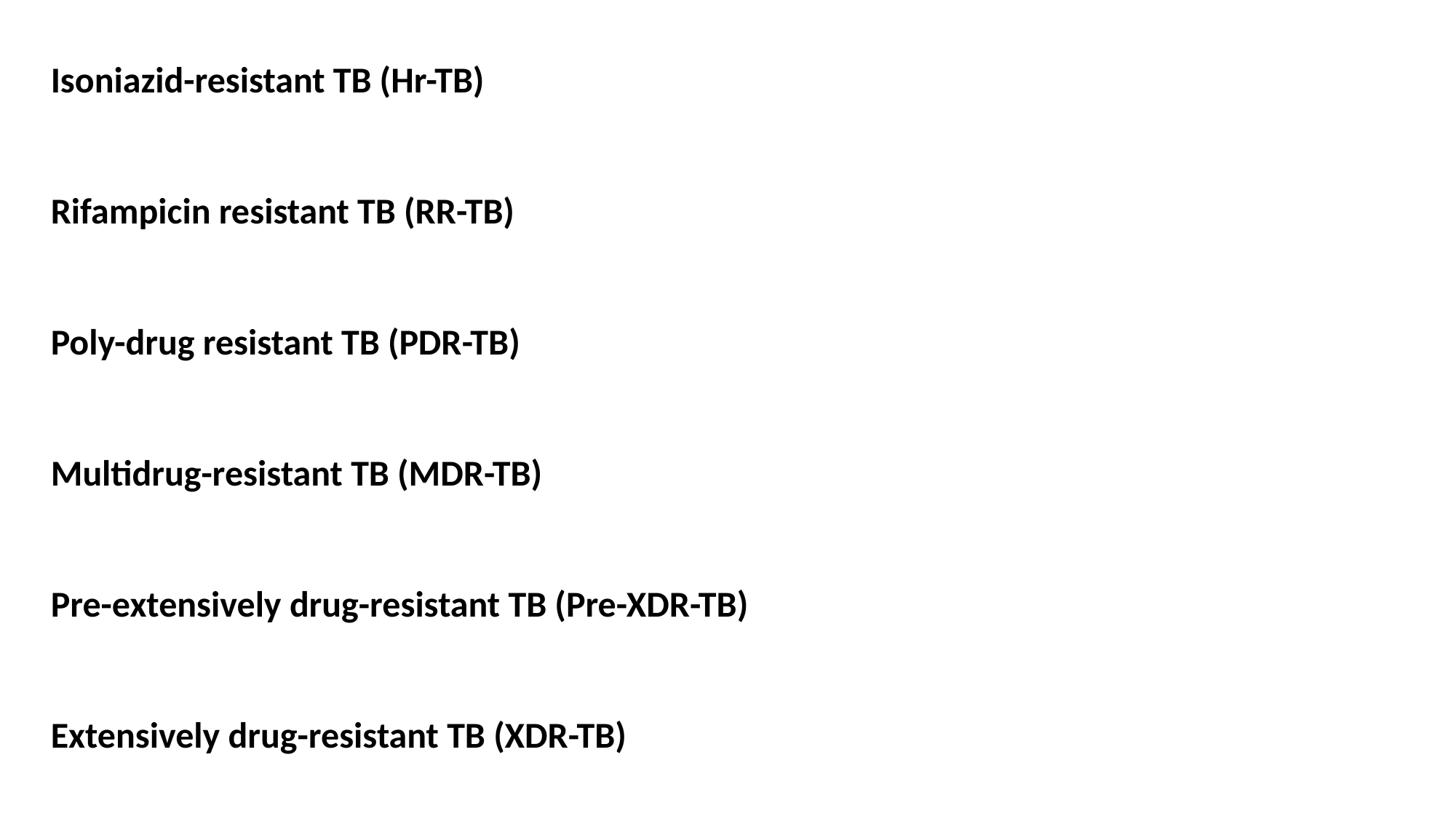

Isoniazid-resistant TB (Hr-TB)

Rifampicin resistant TB (RR-TB)

Poly-drug resistant TB (PDR-TB)

Multidrug-resistant TB (MDR-TB)

Pre-extensively drug-resistant TB (Pre-XDR-TB)

Extensively drug-resistant TB (XDR-TB)